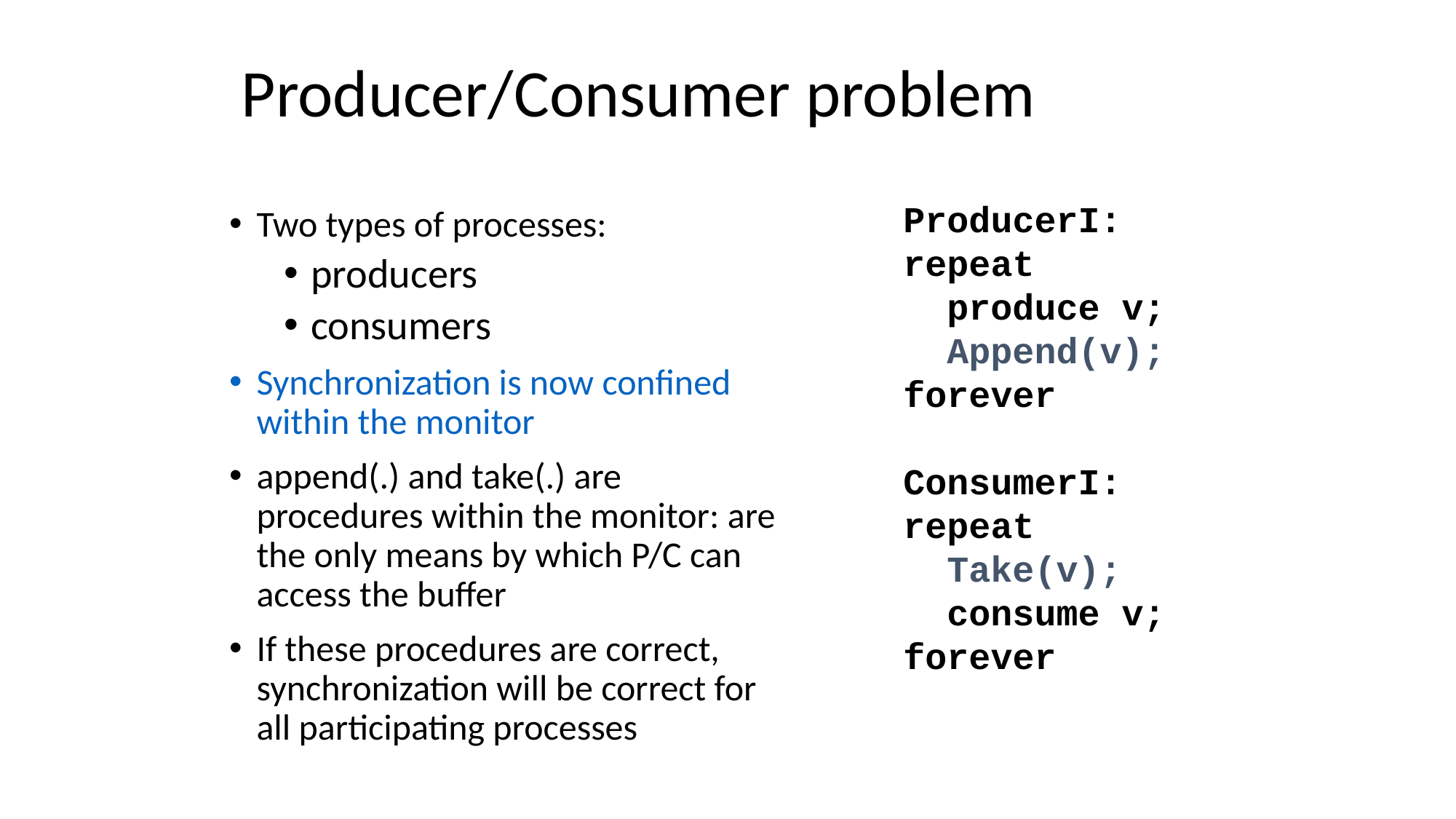

# Producer/Consumer problem
ProducerI:
repeat
  produce v;
  Append(v);
forever

ConsumerI:
repeat
  Take(v);
  consume v;
forever

Two types of processes:
producers
consumers
Synchronization is now confined within the monitor
append(.) and take(.) are procedures within the monitor: are the only means by which P/C can access the buffer
If these procedures are correct, synchronization will be correct for all participating processes